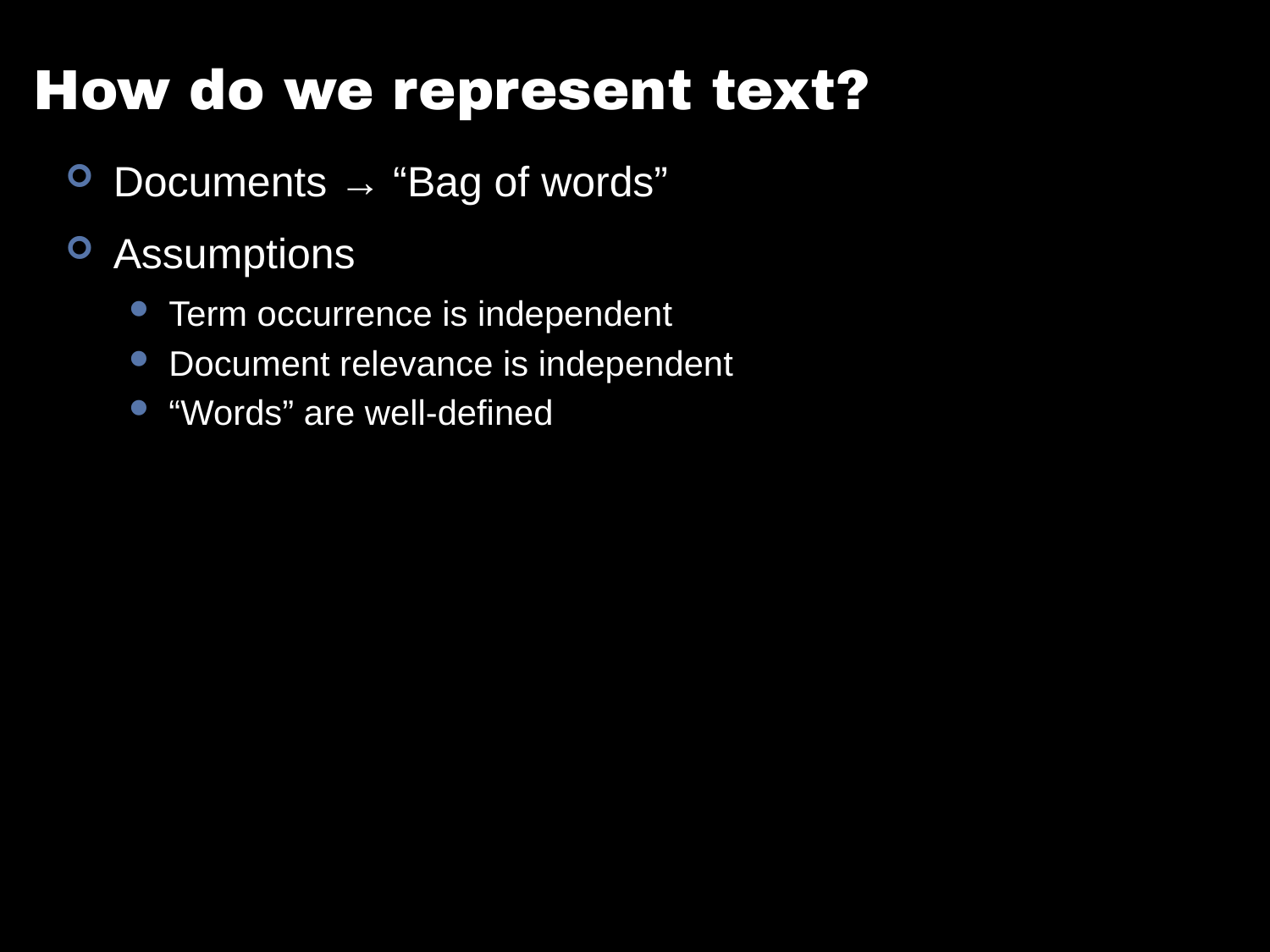

# How do we represent text?
Documents → “Bag of words”
Assumptions
Term occurrence is independent
Document relevance is independent
“Words” are well-defined